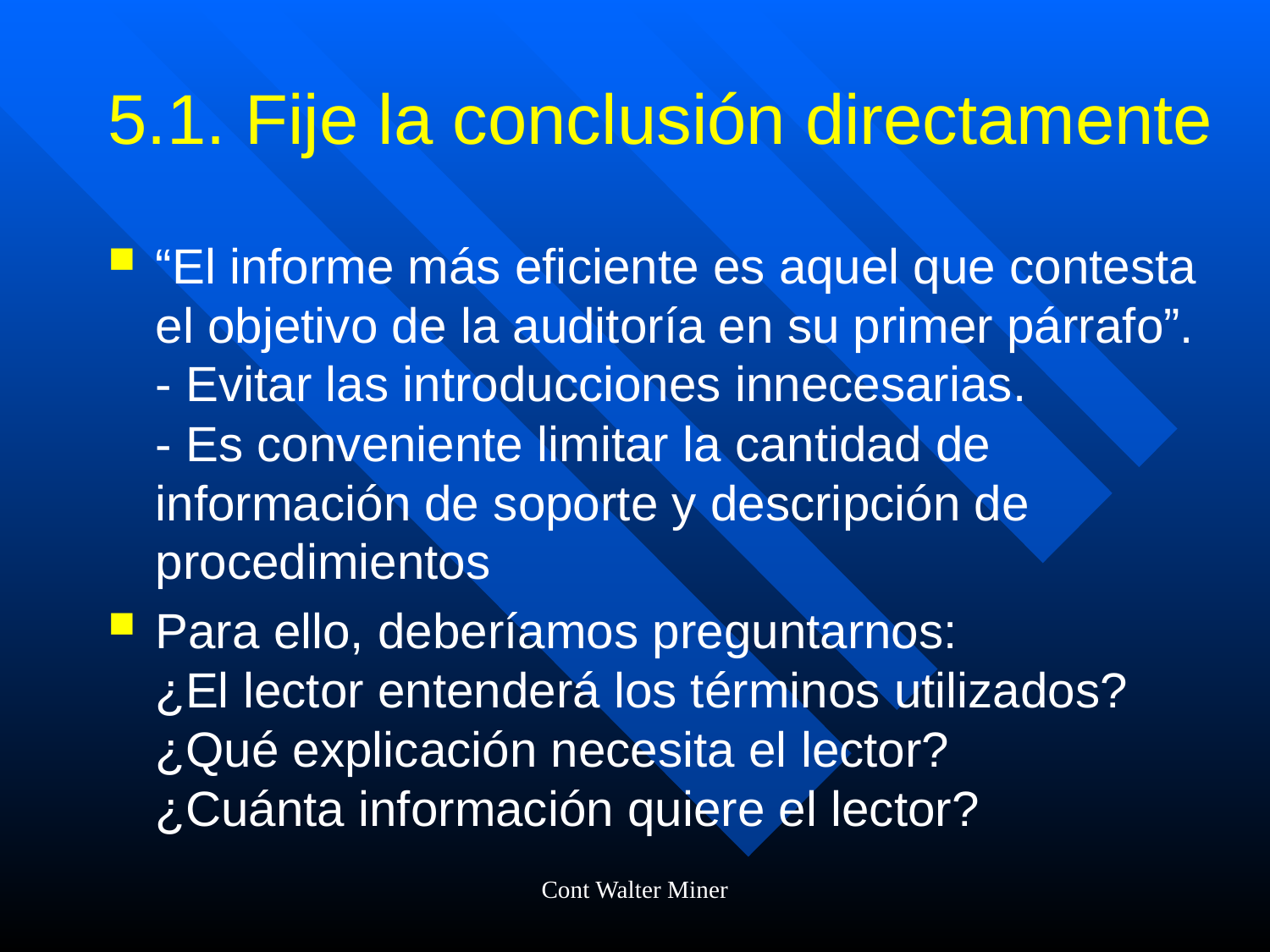

# 5.1. Fije la conclusión directamente
“El informe más eficiente es aquel que contesta el objetivo de la auditoría en su primer párrafo”.
- Evitar las introducciones innecesarias.
- Es conveniente limitar la cantidad de información de soporte y descripción de procedimientos
Para ello, deberíamos preguntarnos:
¿El lector entenderá los términos utilizados?
¿Qué explicación necesita el lector?
¿Cuánta información quiere el lector?
Cont Walter Miner